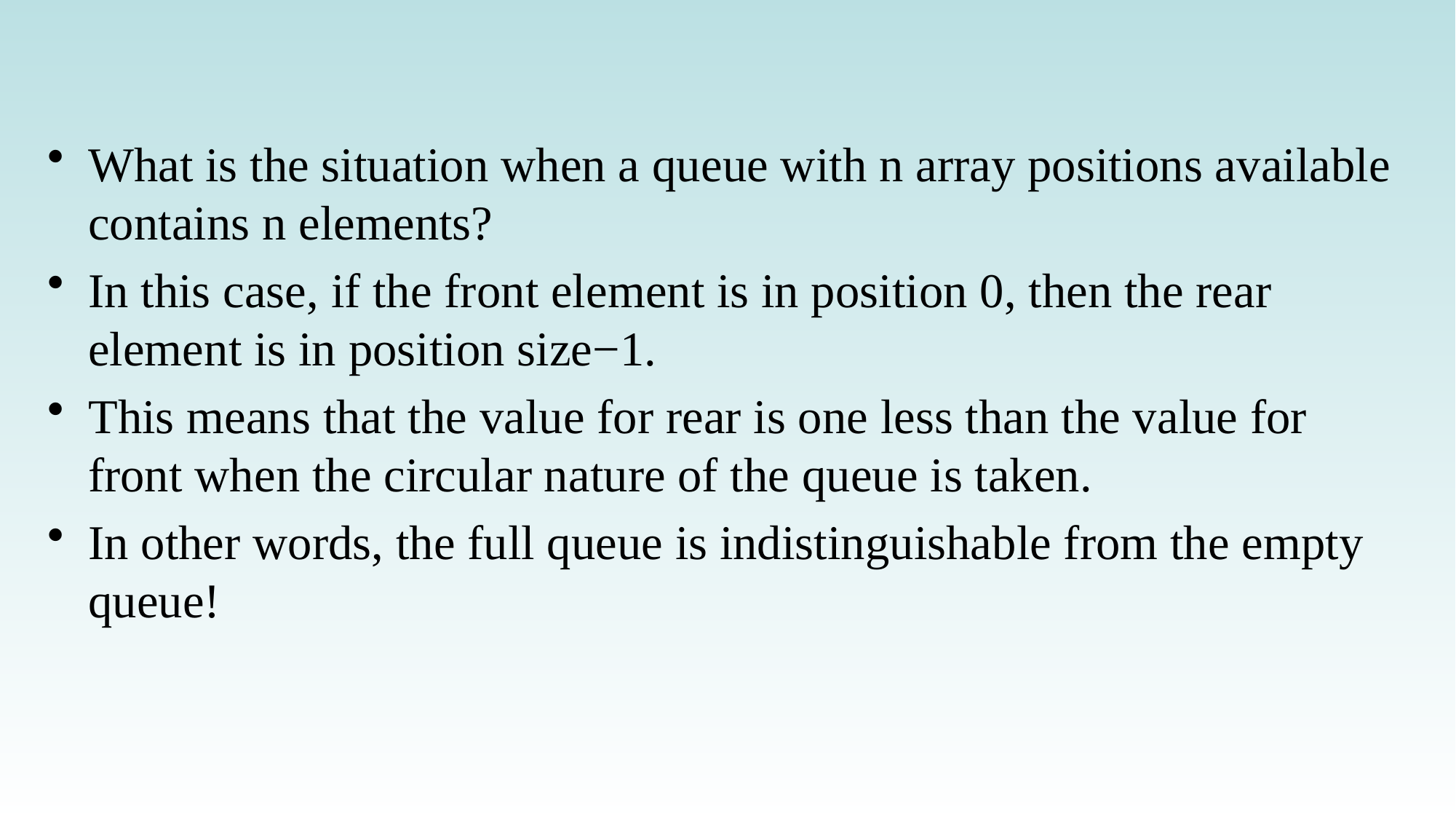

What is the situation when a queue with n array positions available contains n elements?
In this case, if the front element is in position 0, then the rear element is in position size−1.
This means that the value for rear is one less than the value for front when the circular nature of the queue is taken.
In other words, the full queue is indistinguishable from the empty queue!